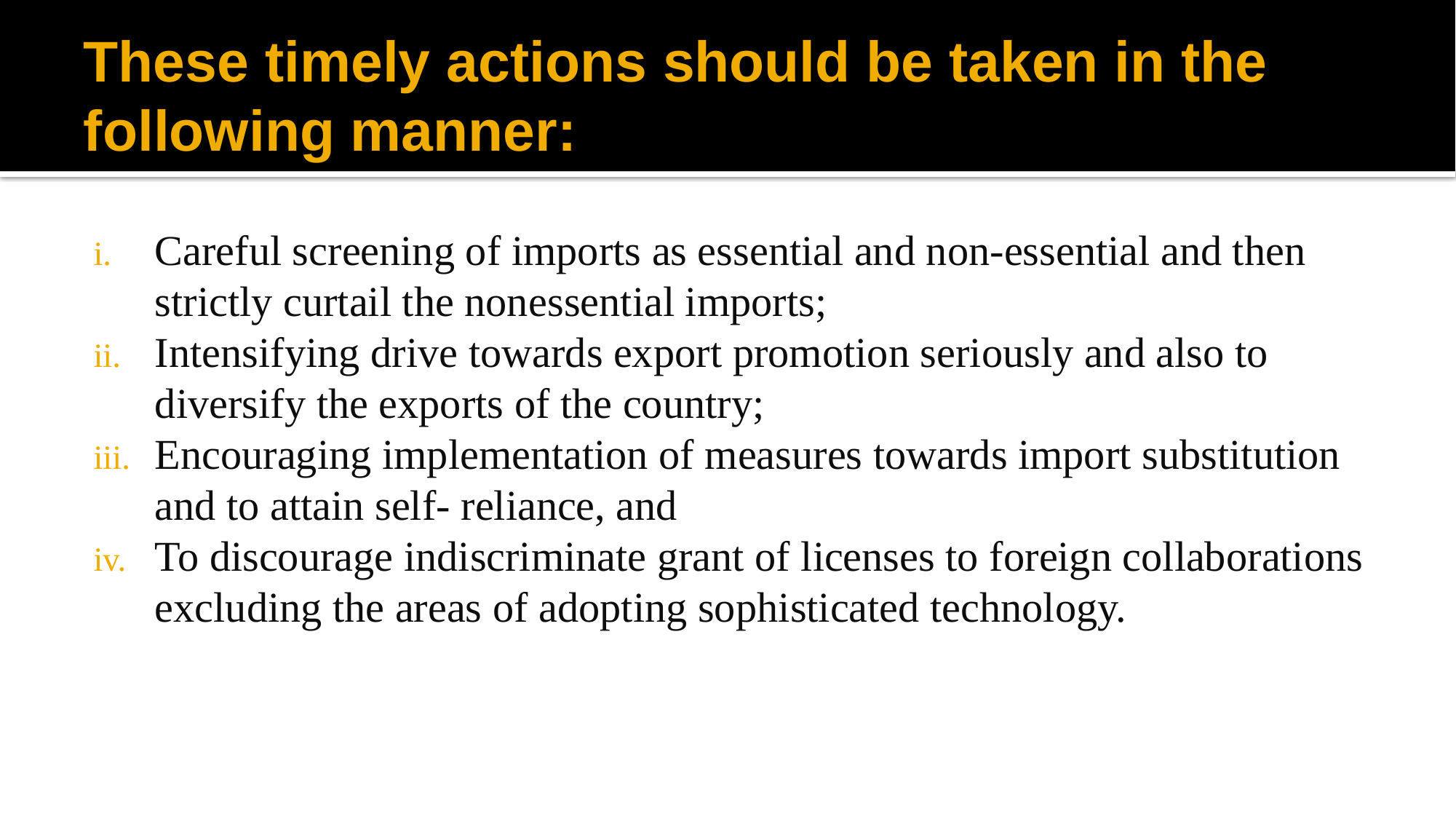

# These timely actions should be taken in the following manner:
Careful screening of imports as essential and non-essential and then strictly curtail the non­essential imports;
Intensifying drive towards export promotion seriously and also to diversify the exports of the country;
Encouraging implementation of measures towards import substitution and to attain self- reliance, and
To discourage indiscriminate grant of licenses to foreign collaborations excluding the areas of adopting sophisticated technology.